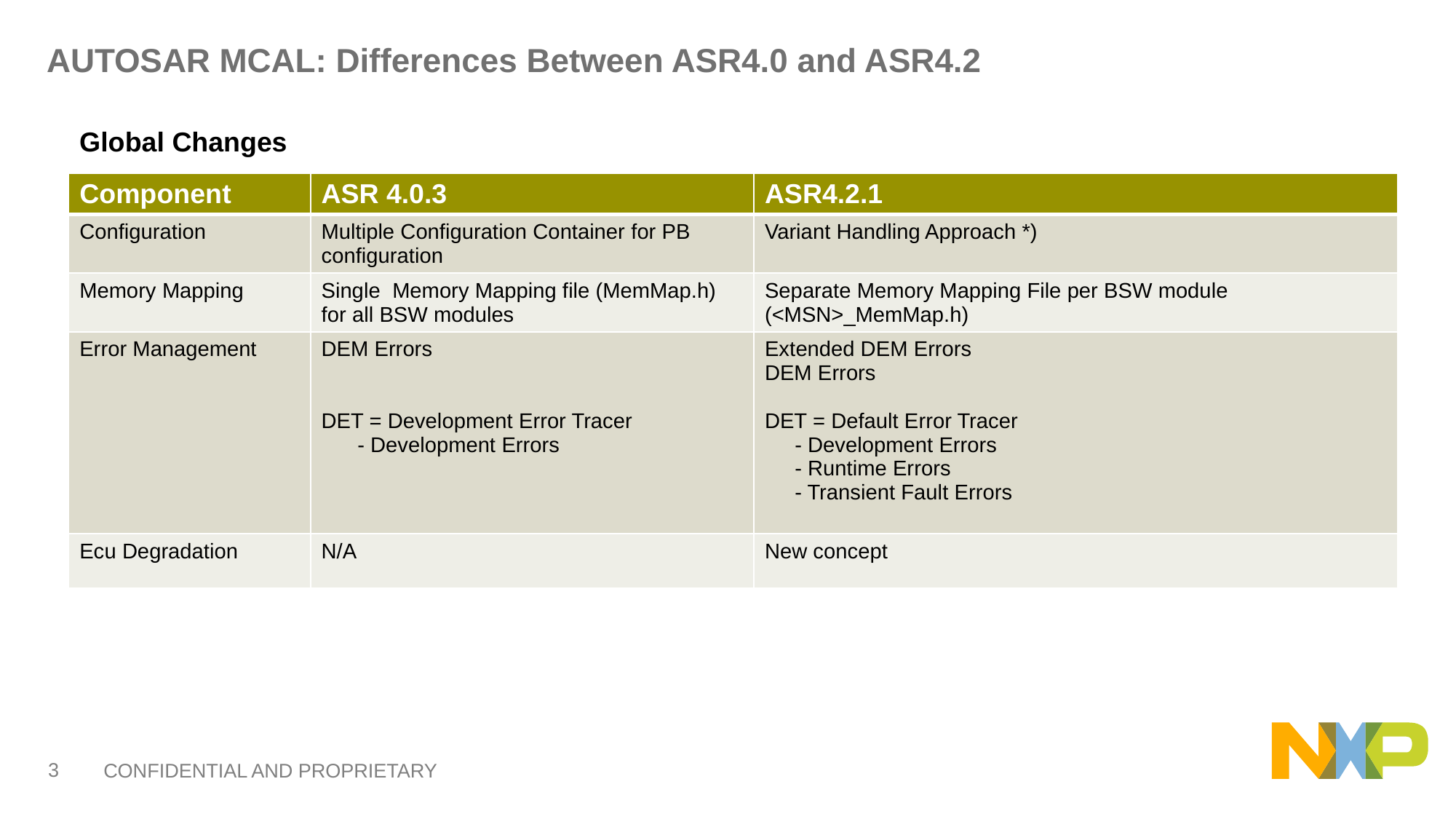

# AUTOSAR MCAL: Differences Between ASR4.0 and ASR4.2
Global Changes
| Component | ASR 4.0.3 | ASR4.2.1 |
| --- | --- | --- |
| Configuration | Multiple Configuration Container for PB configuration | Variant Handling Approach \*) |
| Memory Mapping | Single Memory Mapping file (MemMap.h) for all BSW modules | Separate Memory Mapping File per BSW module (<MSN>\_MemMap.h) |
| Error Management | DEM Errors   DET = Development Error Tracer - Development Errors | Extended DEM Errors DEM Errors   DET = Default Error Tracer - Development Errors - Runtime Errors - Transient Fault Errors |
| Ecu Degradation | N/A | New concept |